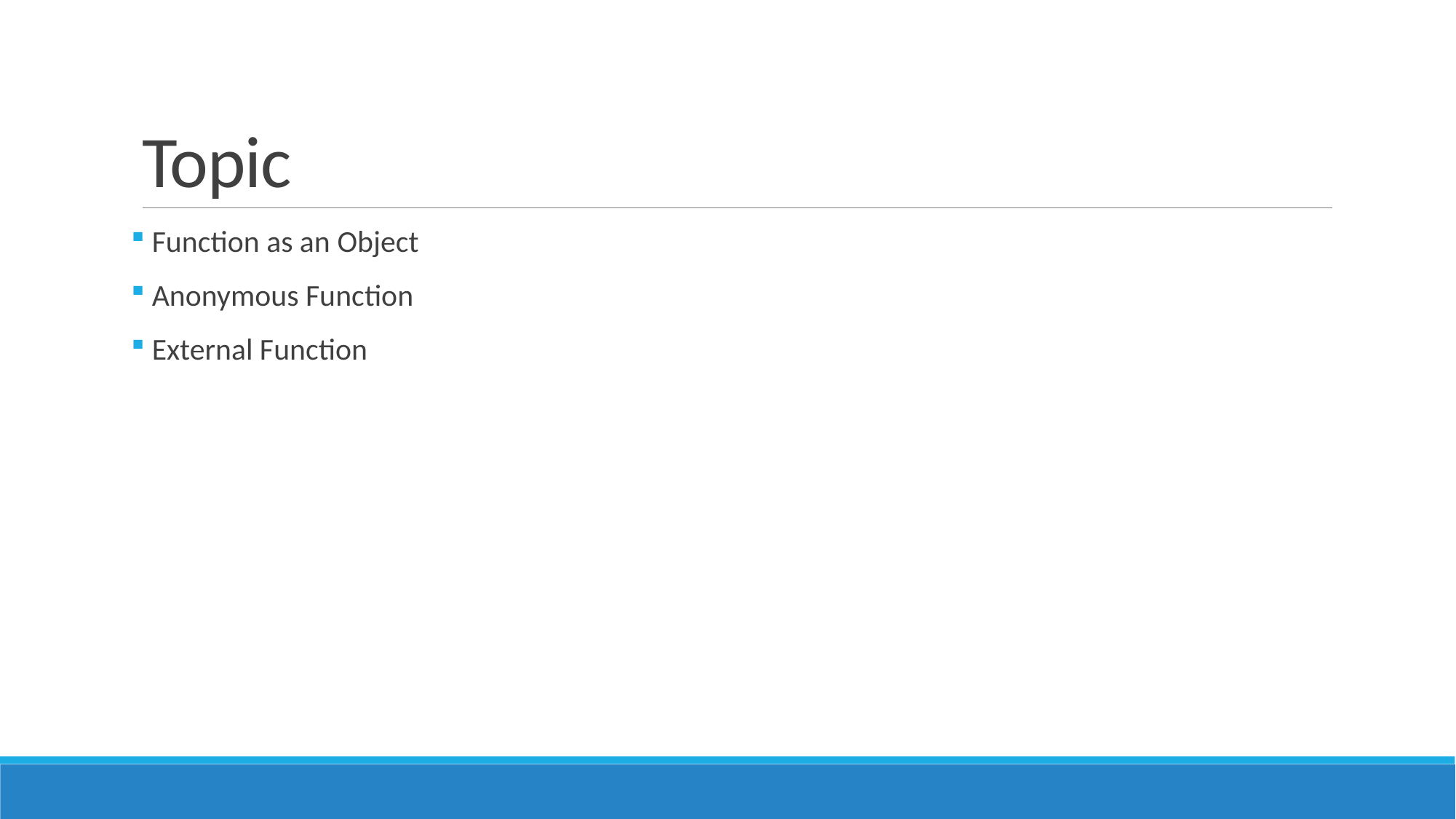

# Topic
 Function as an Object
 Anonymous Function
 External Function